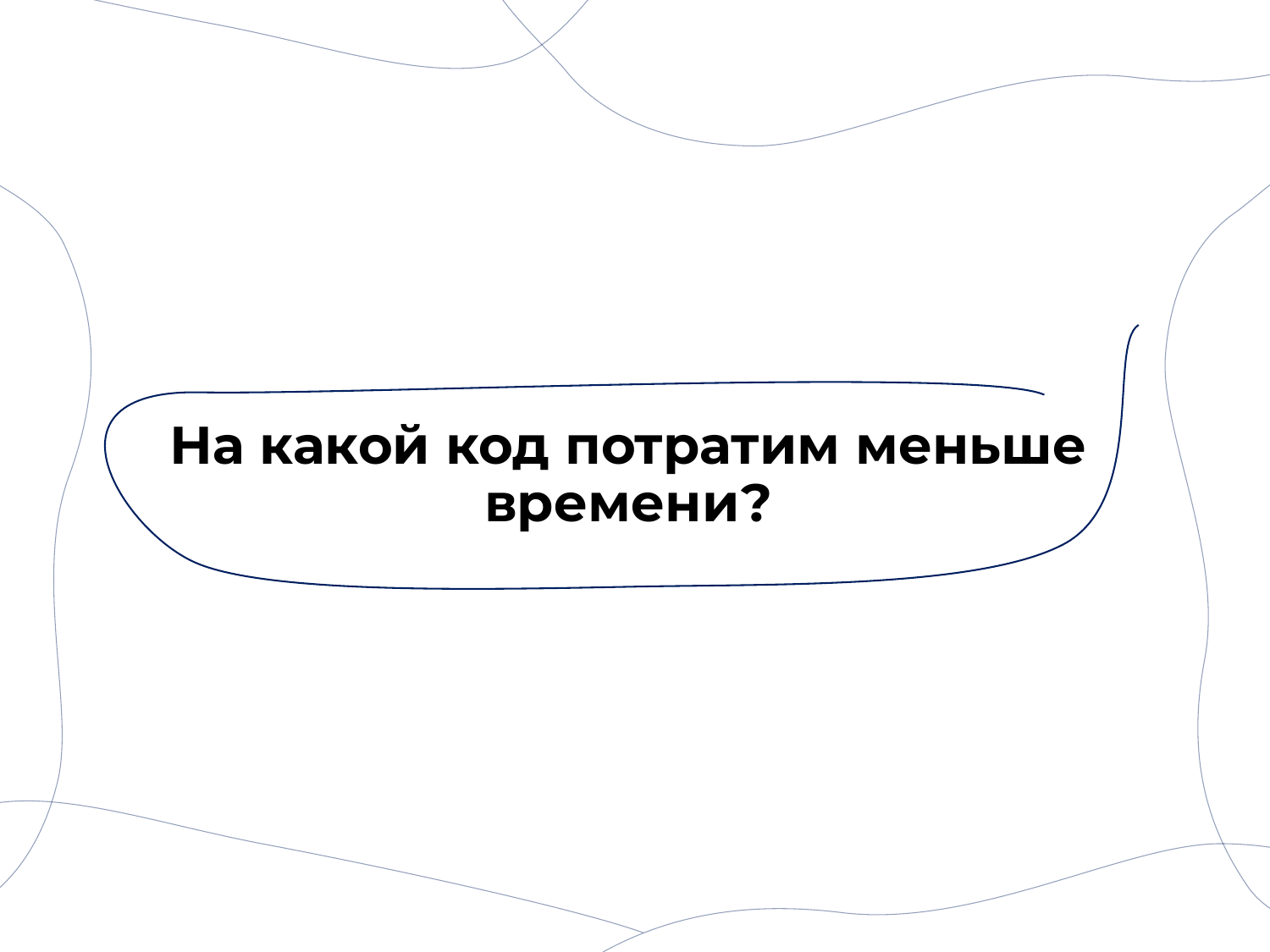

# На какой код потратим меньше времени?